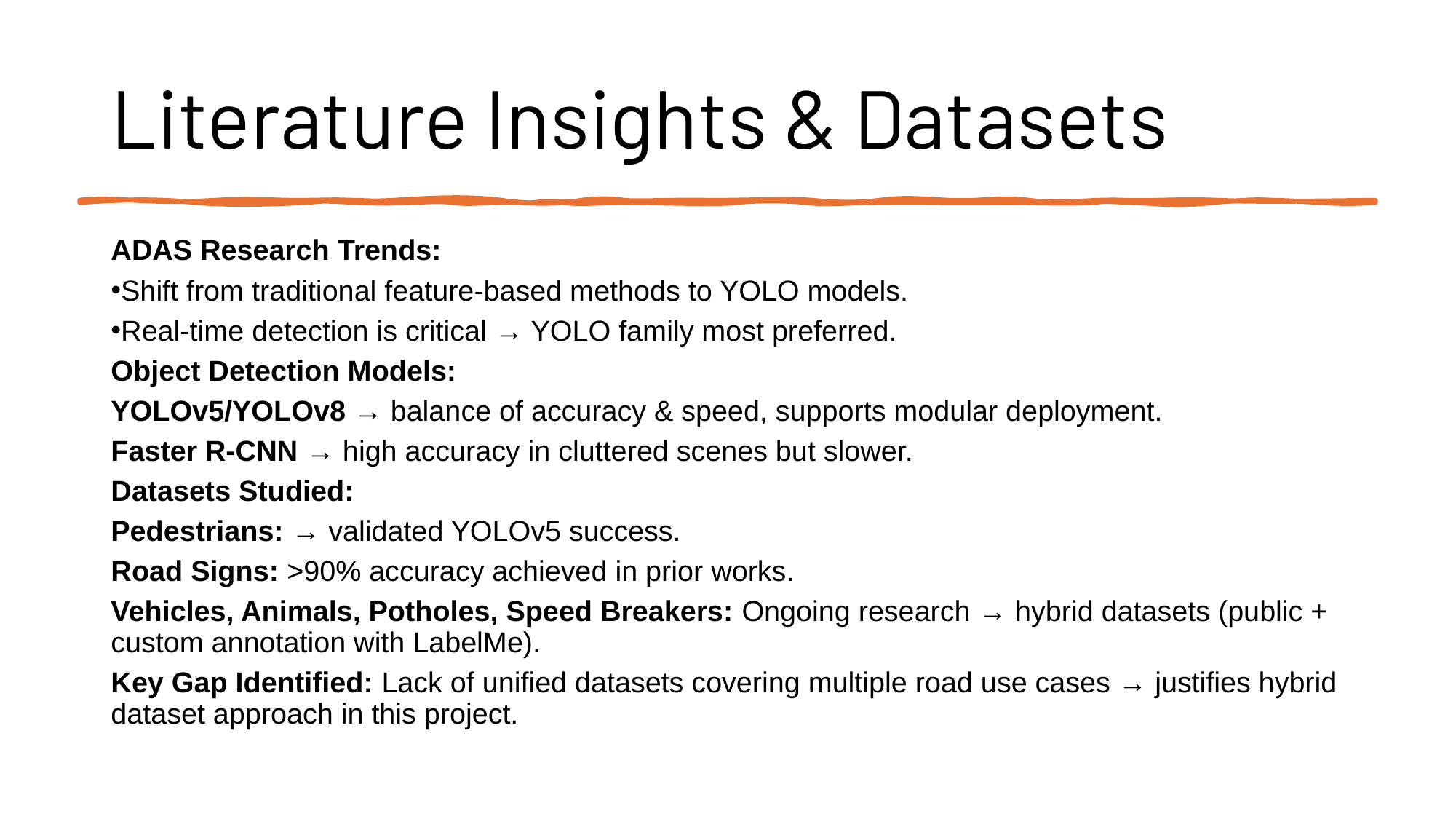

# Literature Insights & Datasets

ADAS Research Trends:
Shift from traditional feature-based methods to YOLO models.
Real-time detection is critical → YOLO family most preferred.
Object Detection Models:
YOLOv5/YOLOv8 → balance of accuracy & speed, supports modular deployment.
Faster R-CNN → high accuracy in cluttered scenes but slower.
Datasets Studied:
Pedestrians: → validated YOLOv5 success.
Road Signs: >90% accuracy achieved in prior works.
Vehicles, Animals, Potholes, Speed Breakers: Ongoing research → hybrid datasets (public + custom annotation with LabelMe).
Key Gap Identified: Lack of unified datasets covering multiple road use cases → justifies hybrid dataset approach in this project.